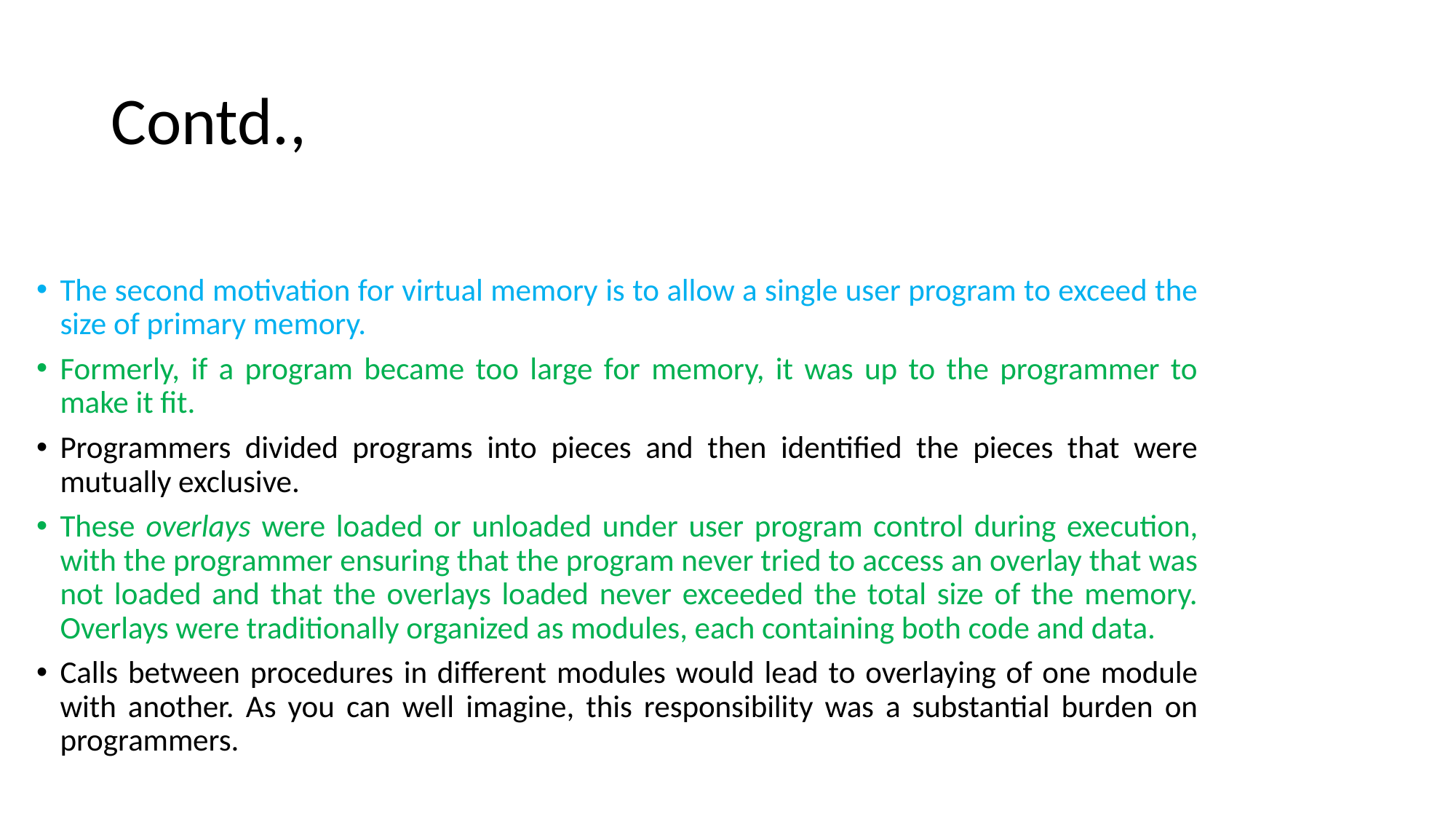

# Contd.,
The second motivation for virtual memory is to allow a single user program to exceed the size of primary memory.
Formerly, if a program became too large for memory, it was up to the programmer to make it fit.
Programmers divided programs into pieces and then identified the pieces that were mutually exclusive.
These overlays were loaded or unloaded under user program control during execution, with the programmer ensuring that the program never tried to access an overlay that was not loaded and that the overlays loaded never exceeded the total size of the memory. Overlays were traditionally organized as modules, each containing both code and data.
Calls between procedures in different modules would lead to overlaying of one module with another. As you can well imagine, this responsibility was a substantial burden on programmers.